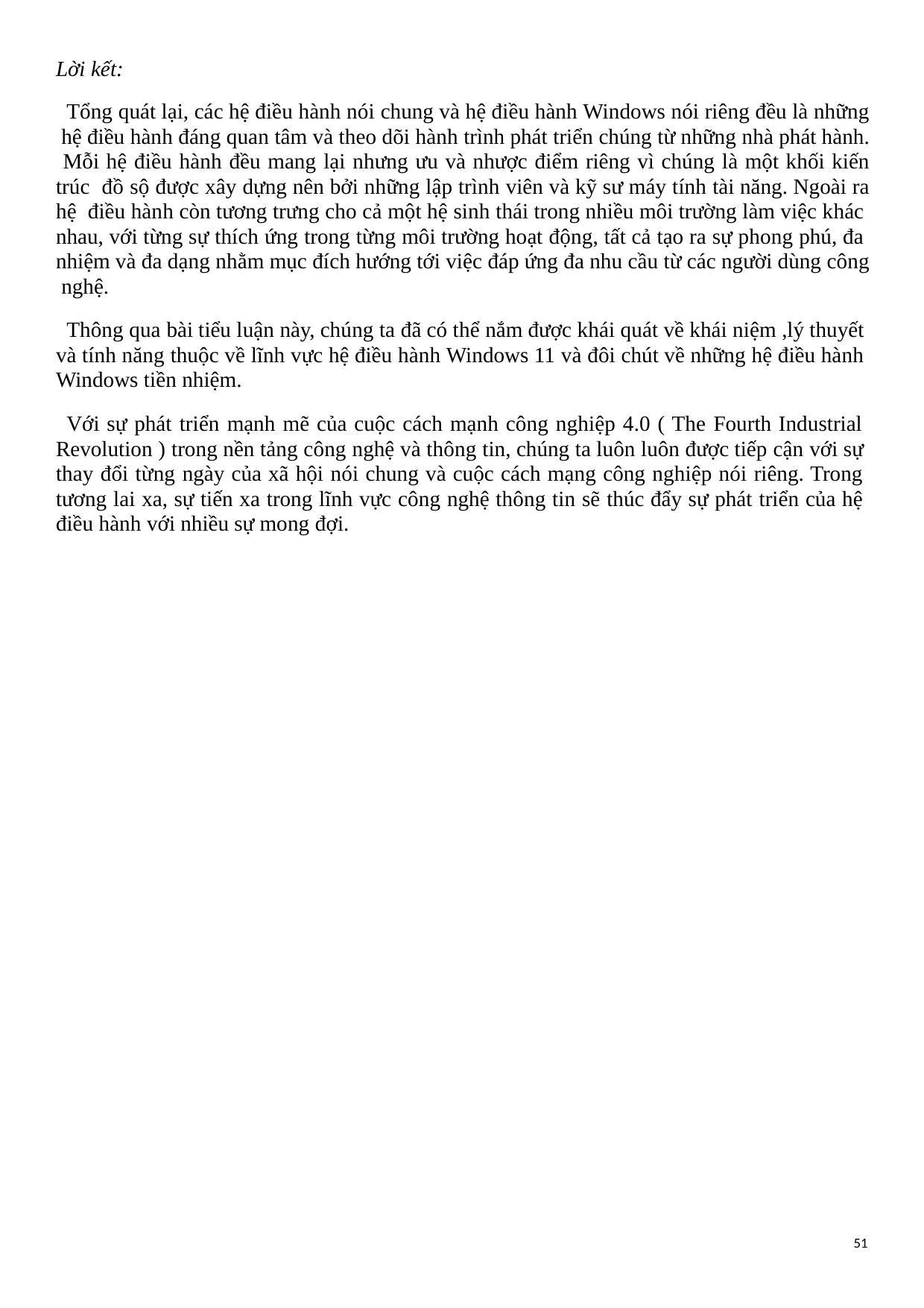

Lời kết:
Tổng quát lại, các hệ điều hành nói chung và hệ điều hành Windows nói riêng đều là những  hệ điều hành đáng quan tâm và theo dõi hành trình phát triển chúng từ những nhà phát hành.  Mỗi hệ điều hành đều mang lại nhưng ưu và nhược điểm riêng vì chúng là một khối kiến trúc  đồ sộ được xây dựng nên bởi những lập trình viên và kỹ sư máy tính tài năng. Ngoài ra hệ  điều hành còn tương trưng cho cả một hệ sinh thái trong nhiều môi trường làm việc khác  nhau, với từng sự thích ứng trong từng môi trường hoạt động, tất cả tạo ra sự phong phú, đa  nhiệm và đa dạng nhằm mục đích hướng tới việc đáp ứng đa nhu cầu từ các người dùng công  nghệ.
Thông qua bài tiểu luận này, chúng ta đã có thể nắm được khái quát về khái niệm ,lý thuyết  và tính năng thuộc về lĩnh vực hệ điều hành Windows 11 và đôi chút về những hệ điều hành  Windows tiền nhiệm.
Với sự phát triển mạnh mẽ của cuộc cách mạnh công nghiệp 4.0 ( The Fourth Industrial  Revolution ) trong nền tảng công nghệ và thông tin, chúng ta luôn luôn được tiếp cận với sự  thay đổi từng ngày của xã hội nói chung và cuộc cách mạng công nghiệp nói riêng. Trong  tương lai xa, sự tiến xa trong lĩnh vực công nghệ thông tin sẽ thúc đẩy sự phát triển của hệ  điều hành với nhiều sự mong đợi.
51